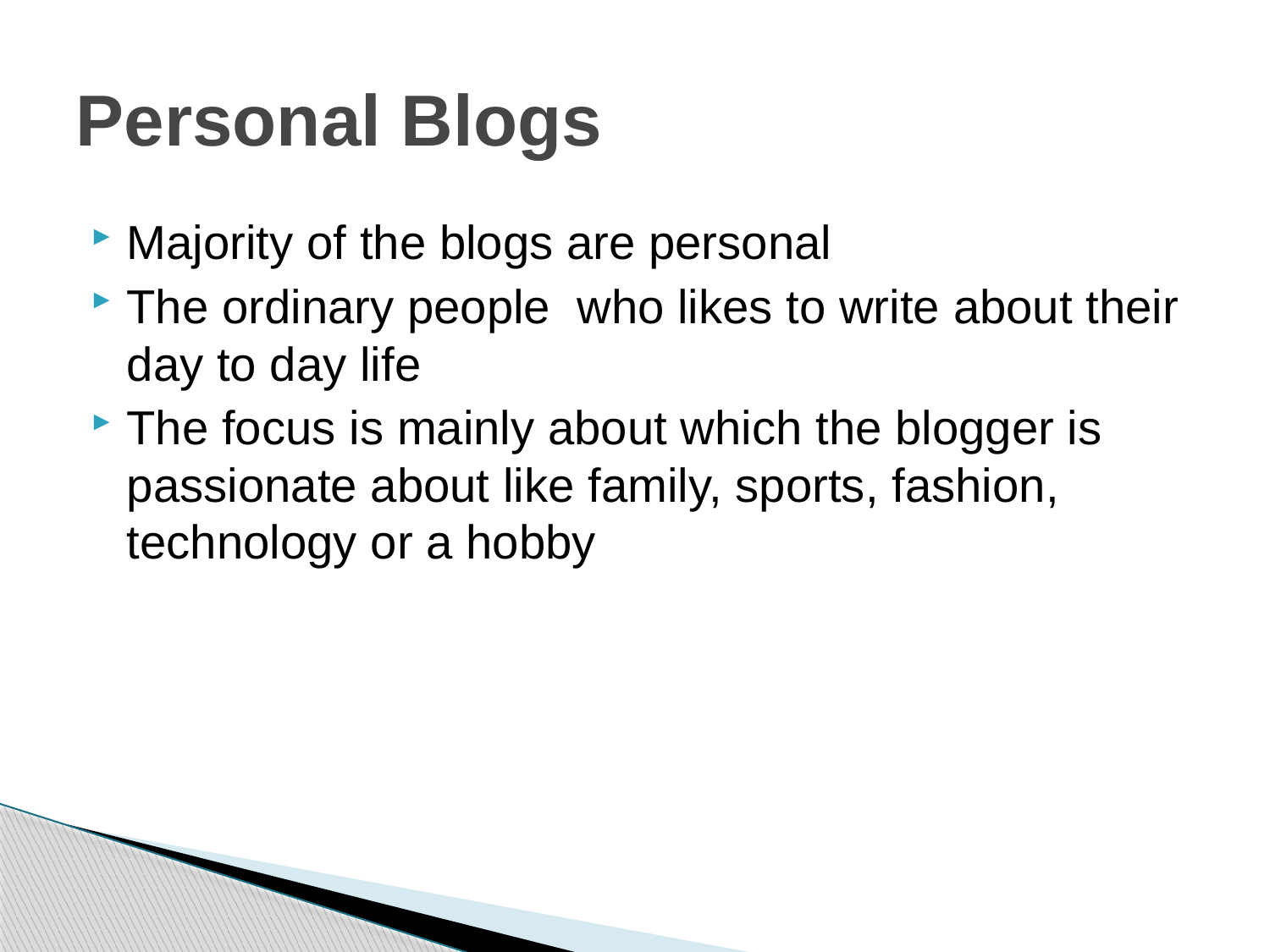

# Personal Blogs
Majority of the blogs are personal
The ordinary people  who likes to write about their day to day life
The focus is mainly about which the blogger is passionate about like family, sports, fashion, technology or a hobby